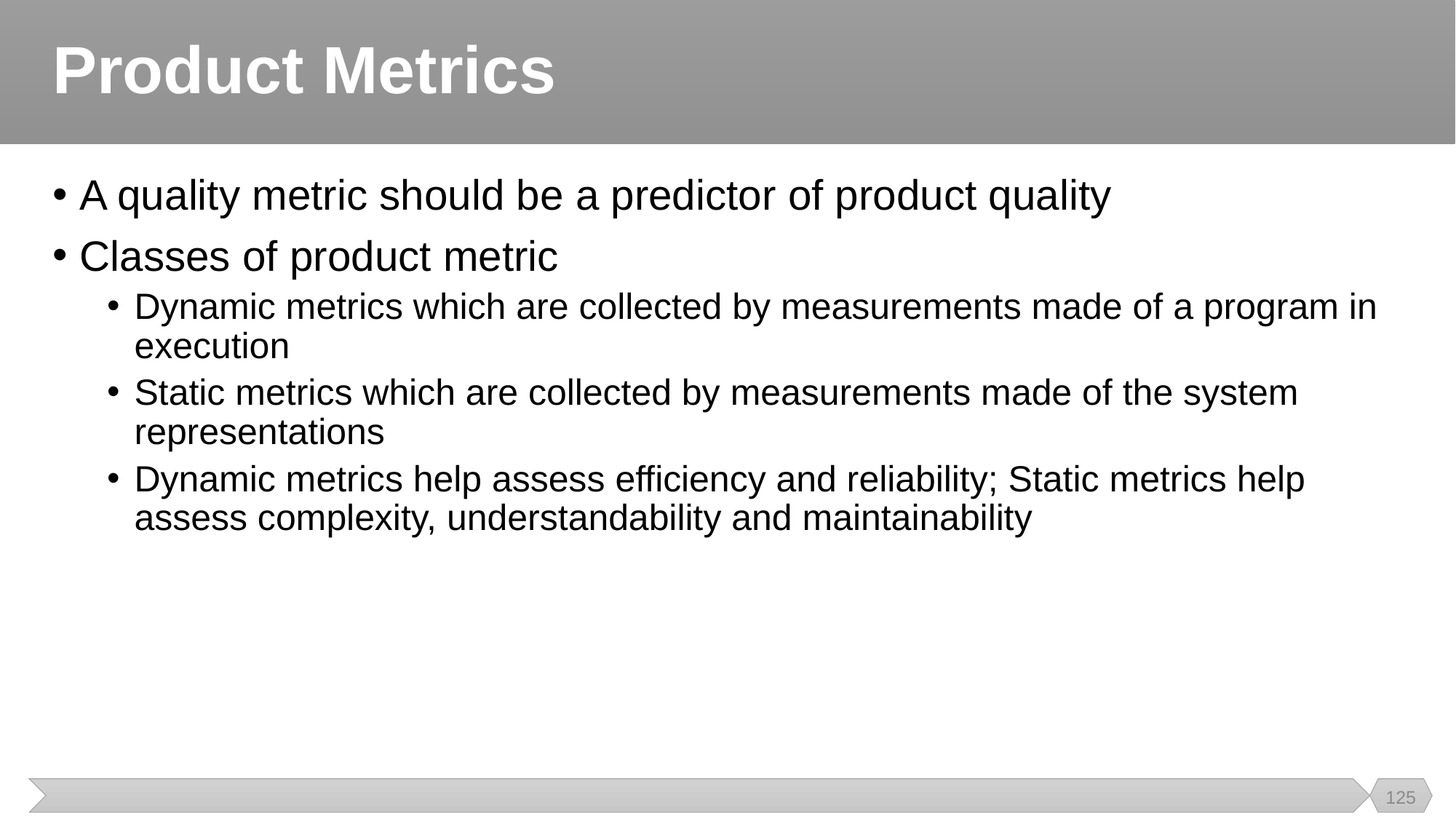

# Product Metrics
A quality metric should be a predictor of product quality
Classes of product metric
Dynamic metrics which are collected by measurements made of a program in execution
Static metrics which are collected by measurements made of the system representations
Dynamic metrics help assess efficiency and reliability; Static metrics help assess complexity, understandability and maintainability
125